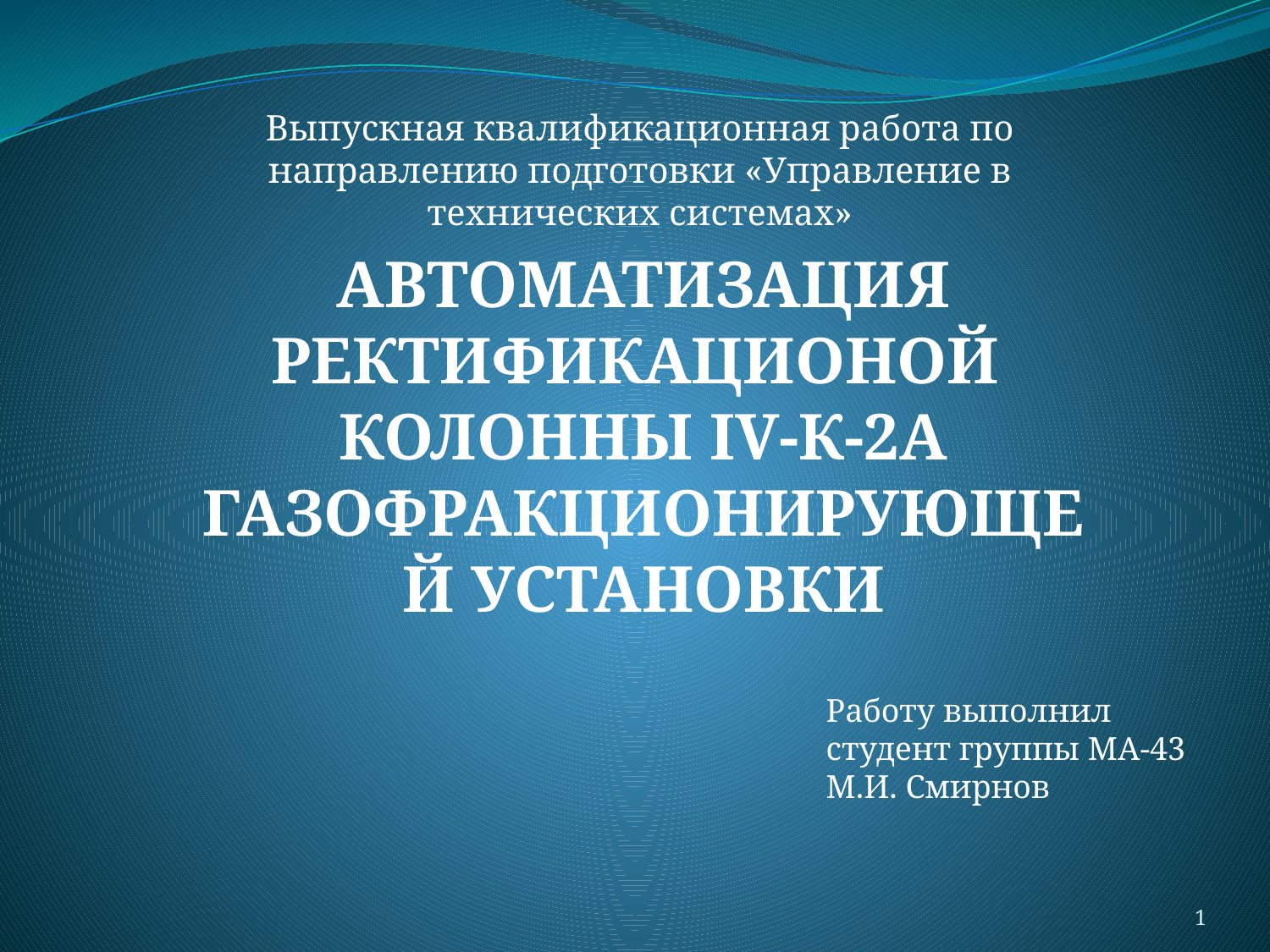

Выпускная квалификационная работа по направлению подготовки «Управление в технических системах»

АВТОМАТИЗАЦИЯ РЕКТИФИКАЦИОНОЙ
КОЛОННЫ IV-К-2А ГАЗОФРАКЦИОНИРУЮЩЕЙ УСТАНОВКИ
Работу выполнил
студент группы МА-43
М.И. Смирнов

1